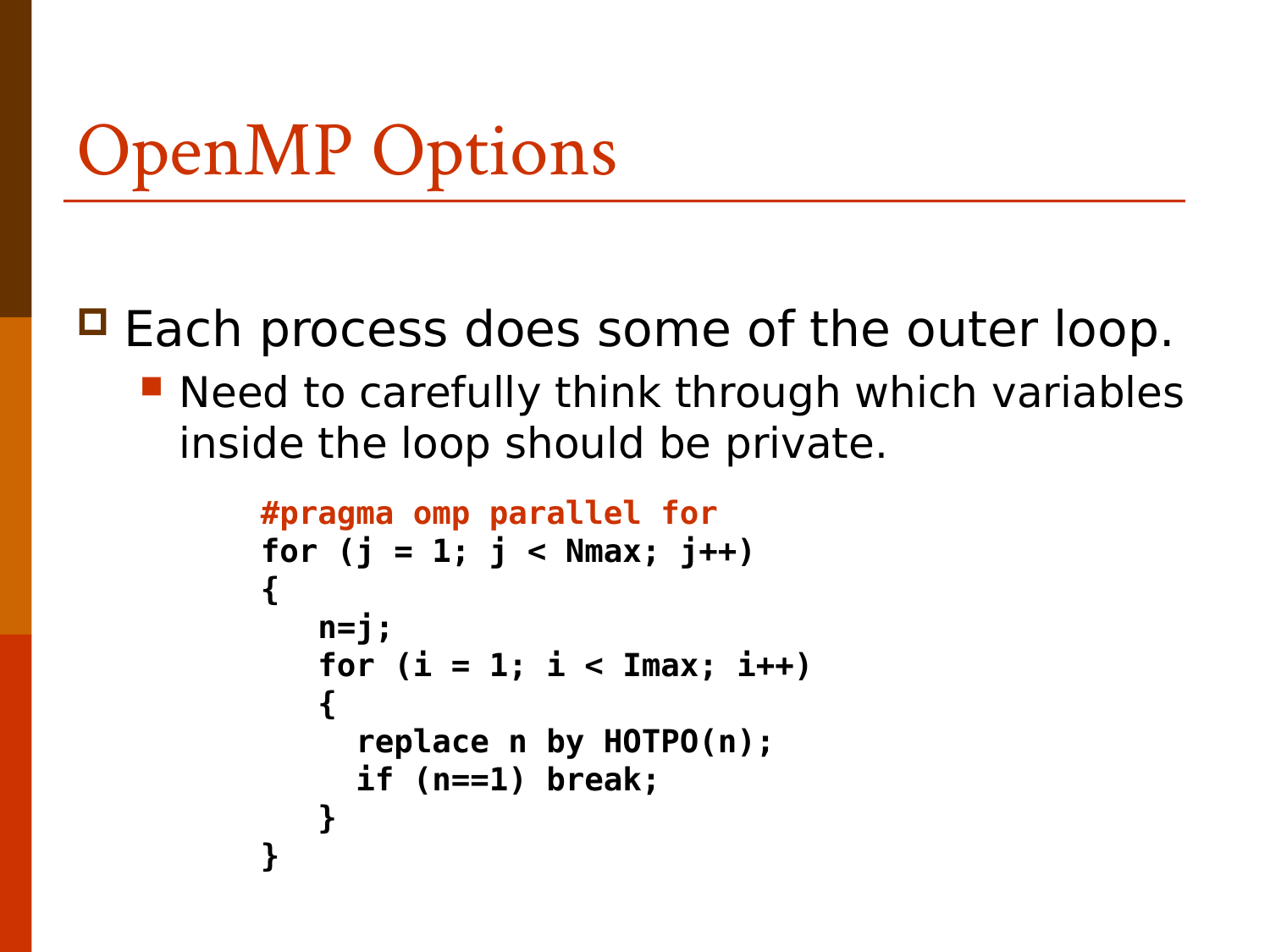

# OpenMP Options

Each process does some of the outer loop.
Need to carefully think through which variables inside the loop should be private.

#pragma omp parallel for
for (j = 1; j < Nmax; j++)
{
   n=j;
   for (i = 1; i < Imax; i++)
   {
     replace n by HOTPO(n);
     if (n==1) break;
   }
}